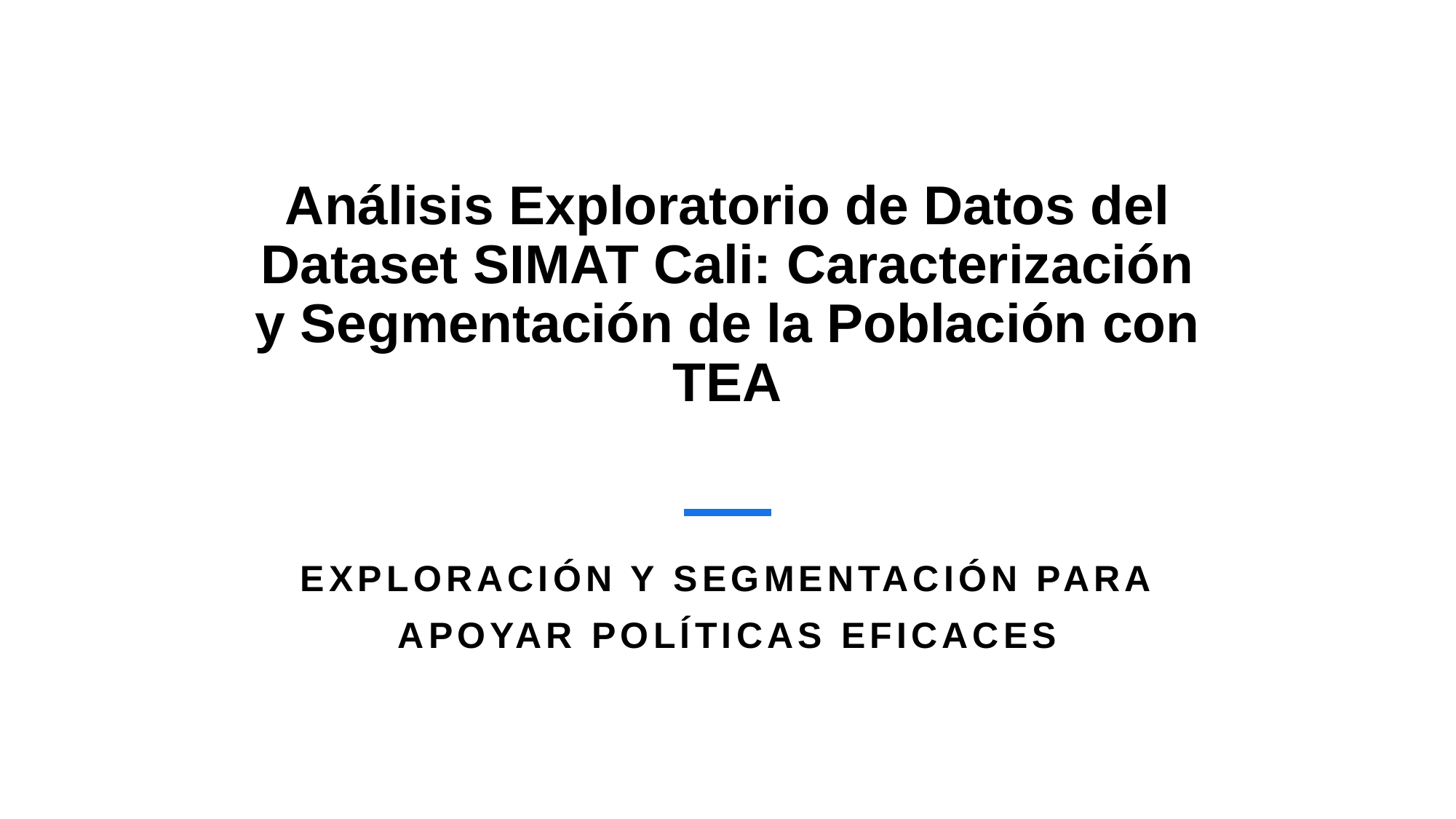

# Análisis Exploratorio de Datos del Dataset SIMAT Cali: Caracterización y Segmentación de la Población con TEA
Exploración y segmentación para apoyar políticas eficaces